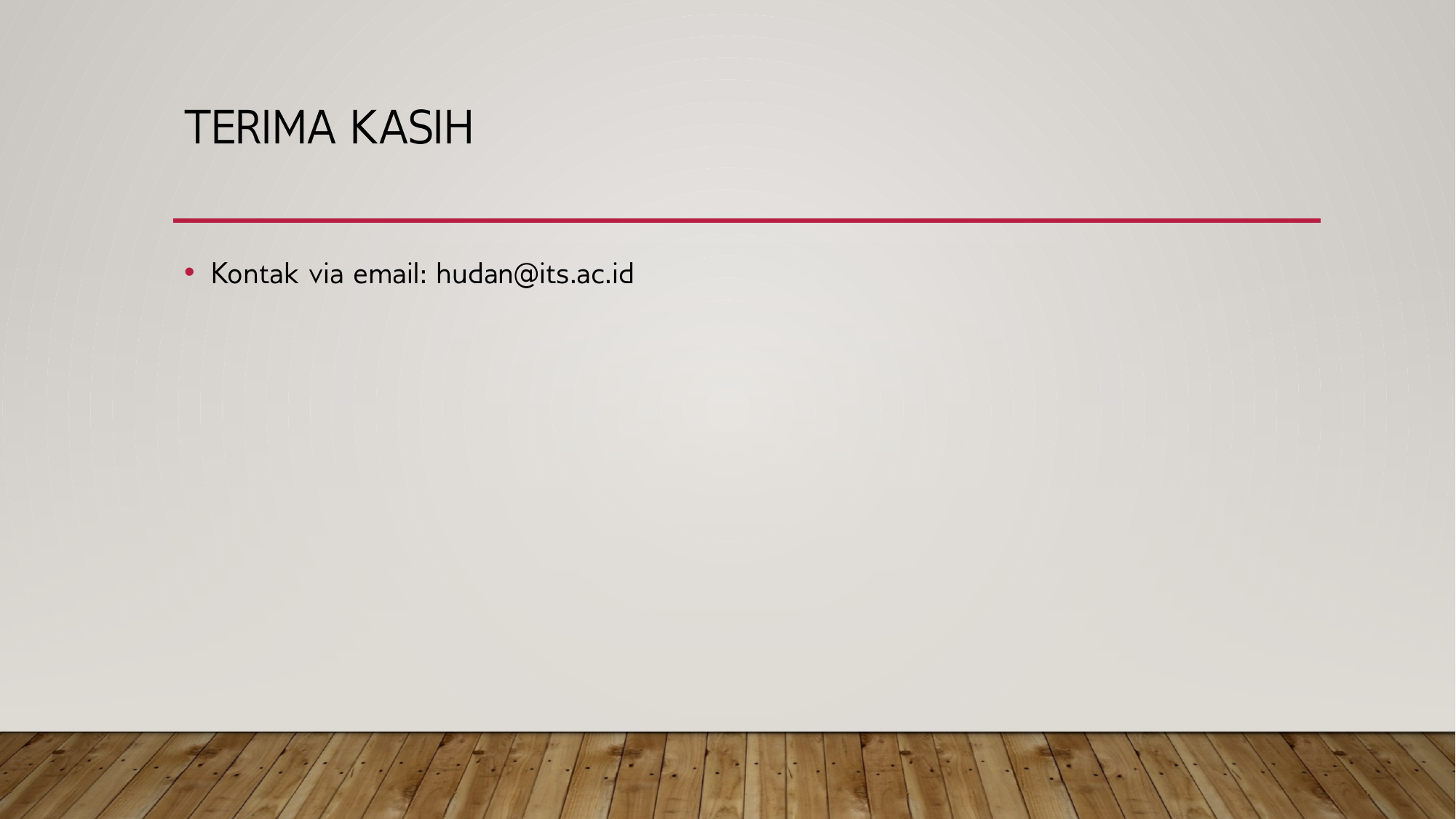

# Terima kasih
Kontak via email: hudan@its.ac.id